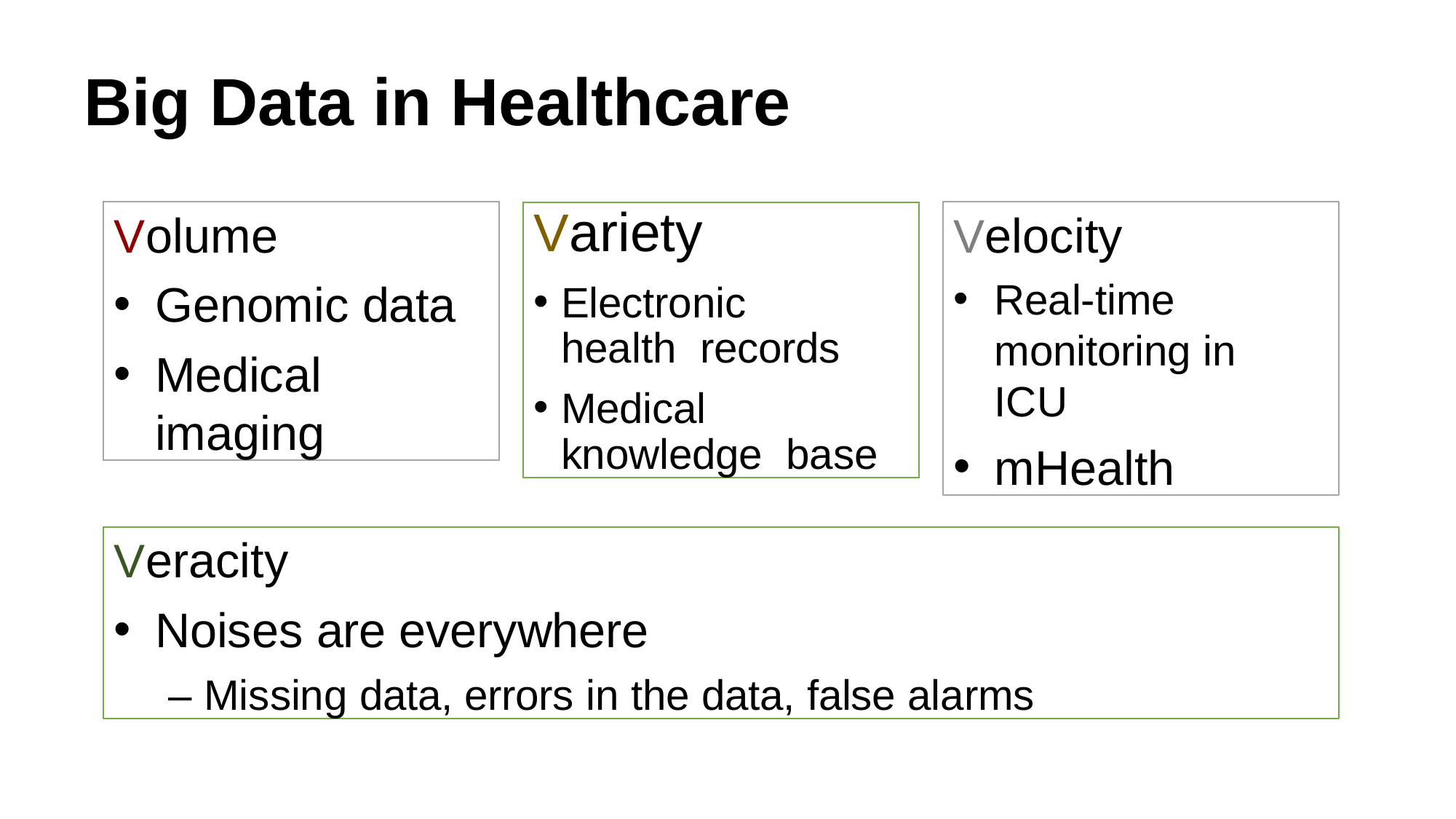

# Big Data in Healthcare
Volume
Genomic data
Medical imaging
Velocity
Real-time  monitoring in ICU
mHealth
Variety
Electronic health  records
Medical knowledge  base
Veracity
Noises are everywhere
– Missing data, errors in the data, false alarms